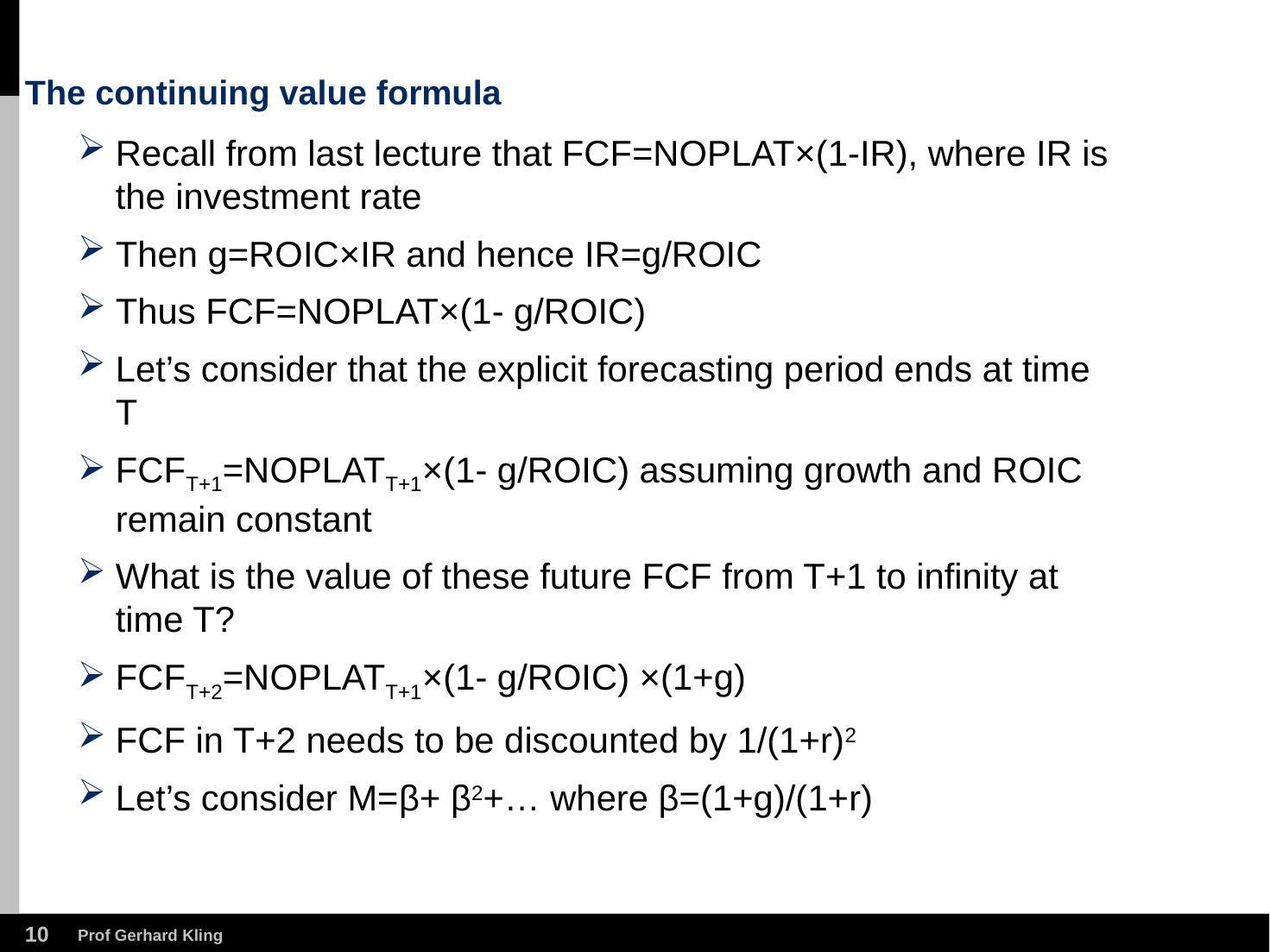

# The continuing value formula
Recall from last lecture that FCF=NOPLAT×(1-IR), where IR is the investment rate
Then g=ROIC×IR and hence IR=g/ROIC
Thus FCF=NOPLAT×(1- g/ROIC)
Let’s consider that the explicit forecasting period ends at time T
FCFT+1=NOPLATT+1×(1- g/ROIC) assuming growth and ROIC remain constant
What is the value of these future FCF from T+1 to infinity at time T?
FCFT+2=NOPLATT+1×(1- g/ROIC) ×(1+g)
FCF in T+2 needs to be discounted by 1/(1+r)2
Let’s consider M=β+ β2+… where β=(1+g)/(1+r)

10
Prof Gerhard Kling